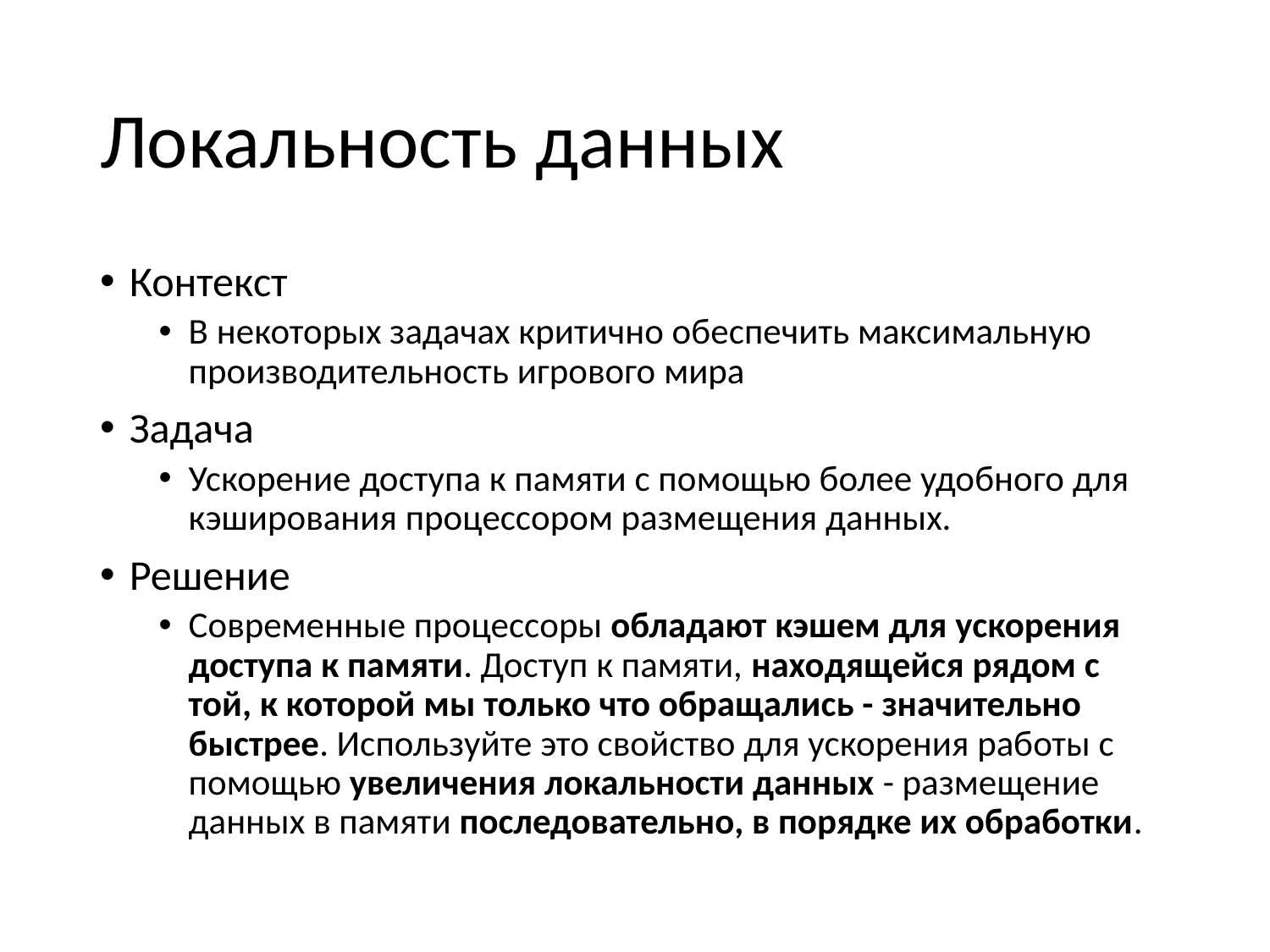

# Локальность данных
Контекст
В некоторых задачах критично обеспечить максимальную производительность игрового мира
Задача
Ускорение доступа к памяти с помощью более удобного для кэширования процессором размещения данных.
Решение
Современные процессоры обладают кэшем для ускорения доступа к памяти. Доступ к памяти, находящейся рядом с той, к которой мы только что обращались - значительно быстрее. Используйте это свойство для ускорения работы с помощью увеличения локальности данных - размещение данных в памяти последовательно, в порядке их обработки.